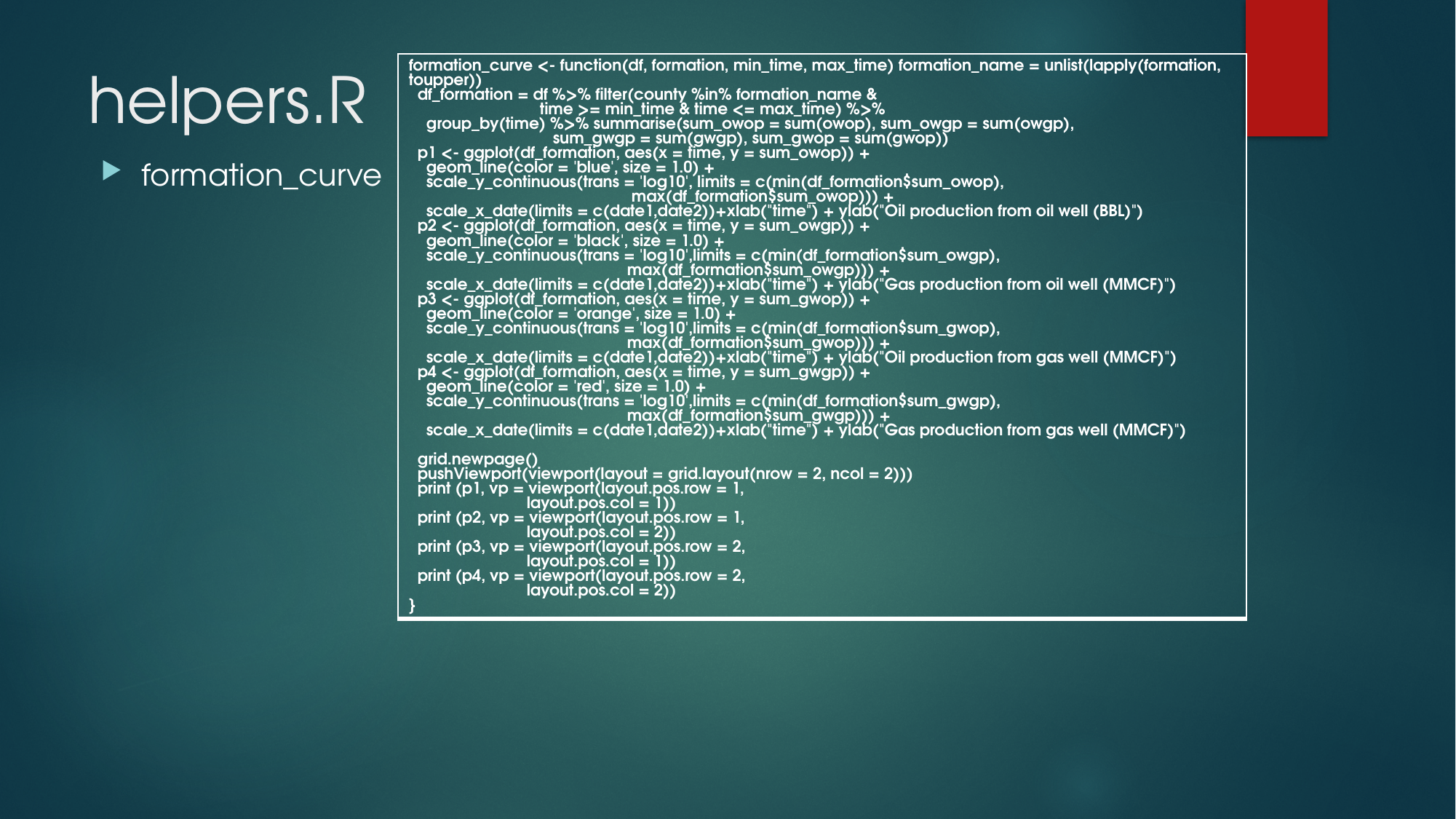

# helpers.R
| formation\_curve <- function(df, formation, min\_time, max\_time) formation\_name = unlist(lapply(formation, toupper)) df\_formation = df %>% filter(county %in% formation\_name & time >= min\_time & time <= max\_time) %>% group\_by(time) %>% summarise(sum\_owop = sum(owop), sum\_owgp = sum(owgp), sum\_gwgp = sum(gwgp), sum\_gwop = sum(gwop)) p1 <- ggplot(df\_formation, aes(x = time, y = sum\_owop)) + geom\_line(color = 'blue', size = 1.0) + scale\_y\_continuous(trans = 'log10', limits = c(min(df\_formation$sum\_owop), max(df\_formation$sum\_owop))) + scale\_x\_date(limits = c(date1,date2))+xlab("time") + ylab("Oil production from oil well (BBL)") p2 <- ggplot(df\_formation, aes(x = time, y = sum\_owgp)) + geom\_line(color = 'black', size = 1.0) + scale\_y\_continuous(trans = 'log10',limits = c(min(df\_formation$sum\_owgp), max(df\_formation$sum\_owgp))) + scale\_x\_date(limits = c(date1,date2))+xlab("time") + ylab("Gas production from oil well (MMCF)") p3 <- ggplot(df\_formation, aes(x = time, y = sum\_gwop)) + geom\_line(color = 'orange', size = 1.0) + scale\_y\_continuous(trans = 'log10',limits = c(min(df\_formation$sum\_gwop), max(df\_formation$sum\_gwop))) + scale\_x\_date(limits = c(date1,date2))+xlab("time") + ylab("Oil production from gas well (MMCF)") p4 <- ggplot(df\_formation, aes(x = time, y = sum\_gwgp)) + geom\_line(color = 'red', size = 1.0) + scale\_y\_continuous(trans = 'log10',limits = c(min(df\_formation$sum\_gwgp), max(df\_formation$sum\_gwgp))) + scale\_x\_date(limits = c(date1,date2))+xlab("time") + ylab("Gas production from gas well (MMCF)") grid.newpage() pushViewport(viewport(layout = grid.layout(nrow = 2, ncol = 2))) print (p1, vp = viewport(layout.pos.row = 1, layout.pos.col = 1)) print (p2, vp = viewport(layout.pos.row = 1, layout.pos.col = 2)) print (p3, vp = viewport(layout.pos.row = 2, layout.pos.col = 1)) print (p4, vp = viewport(layout.pos.row = 2, layout.pos.col = 2)) } |
| --- |
formation_curve